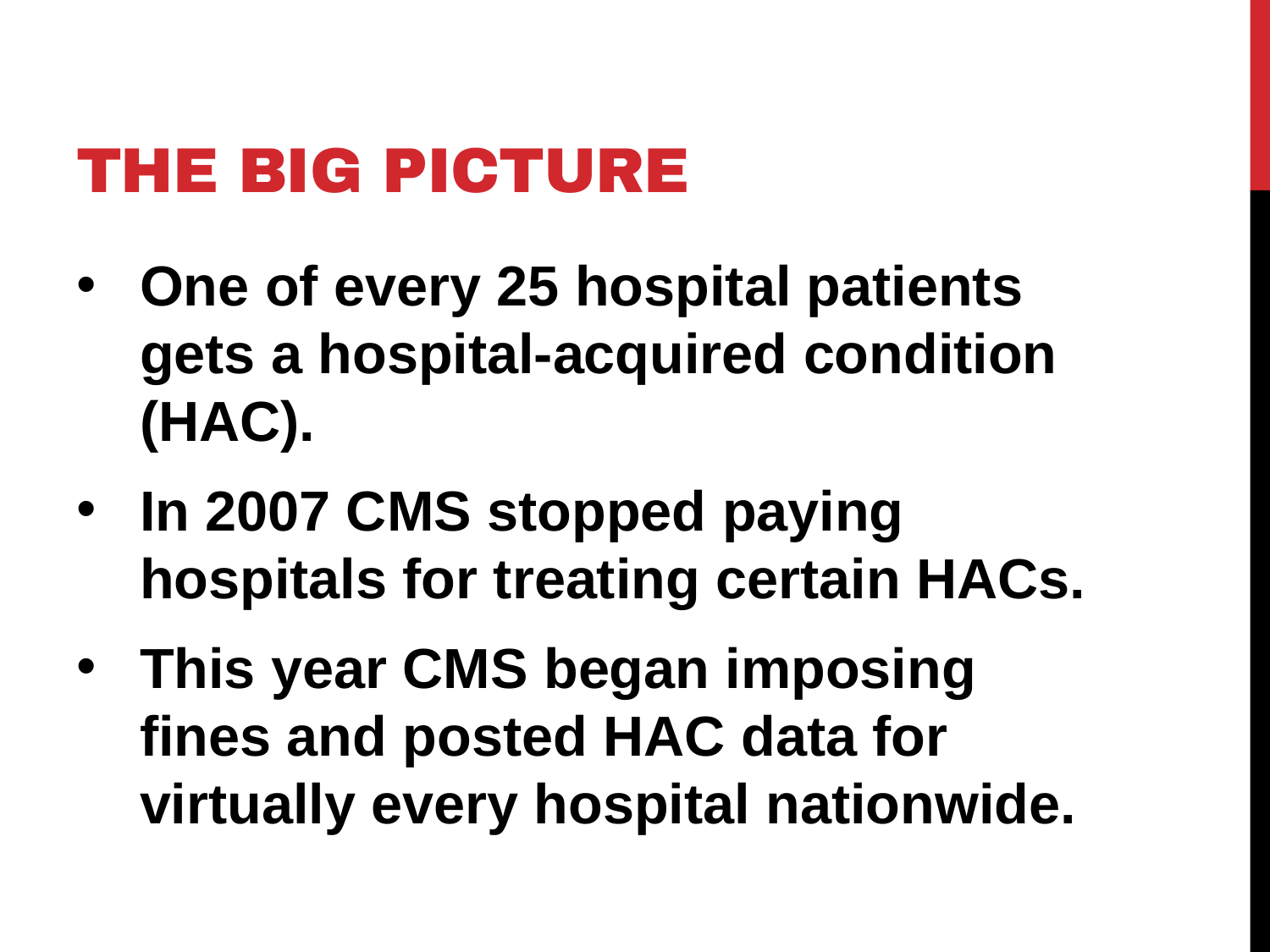

# The big picture
One of every 25 hospital patients gets a hospital-acquired condition (HAC).
In 2007 CMS stopped paying hospitals for treating certain HACs.
This year CMS began imposing fines and posted HAC data for virtually every hospital nationwide.